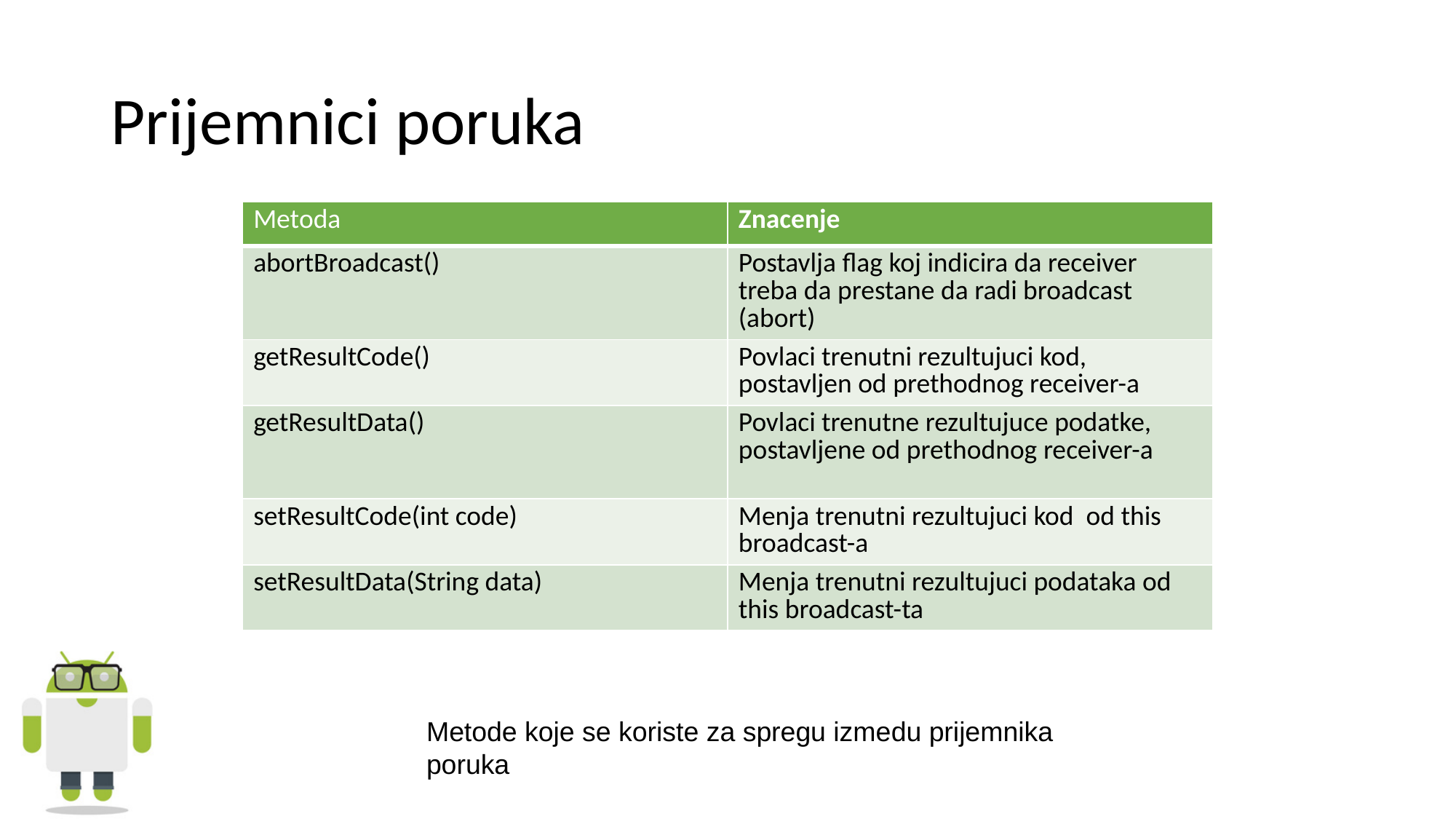

# Prijemnici poruka
| Metoda | Znacenje |
| --- | --- |
| abortBroadcast() | Postavlja flag koj indicira da receiver treba da prestane da radi broadcast (abort) |
| getResultCode() | Povlaci trenutni rezultujuci kod, postavljen od prethodnog receiver-a |
| getResultData() | Povlaci trenutne rezultujuce podatke, postavljene od prethodnog receiver-a |
| setResultCode(int code) | Menja trenutni rezultujuci kod od this broadcast-a |
| setResultData(String data) | Menja trenutni rezultujuci podataka od this broadcast-ta |
Metode koje se koriste za spregu izmedu prijemnika poruka